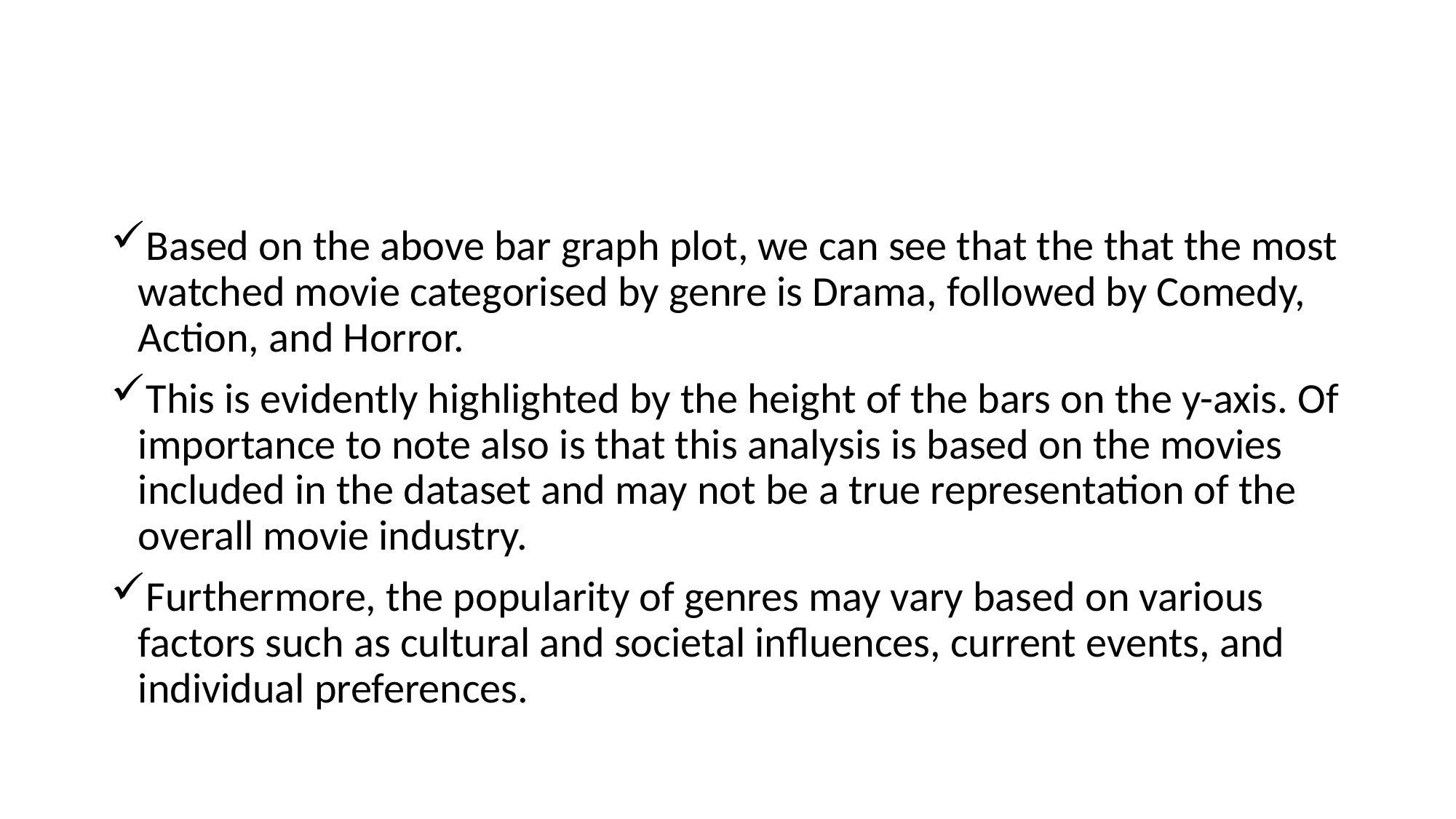

#
Based on the above bar graph plot, we can see that the that the most watched movie categorised by genre is Drama, followed by Comedy, Action, and Horror.
This is evidently highlighted by the height of the bars on the y-axis. Of importance to note also is that this analysis is based on the movies included in the dataset and may not be a true representation of the overall movie industry.
Furthermore, the popularity of genres may vary based on various factors such as cultural and societal influences, current events, and individual preferences.